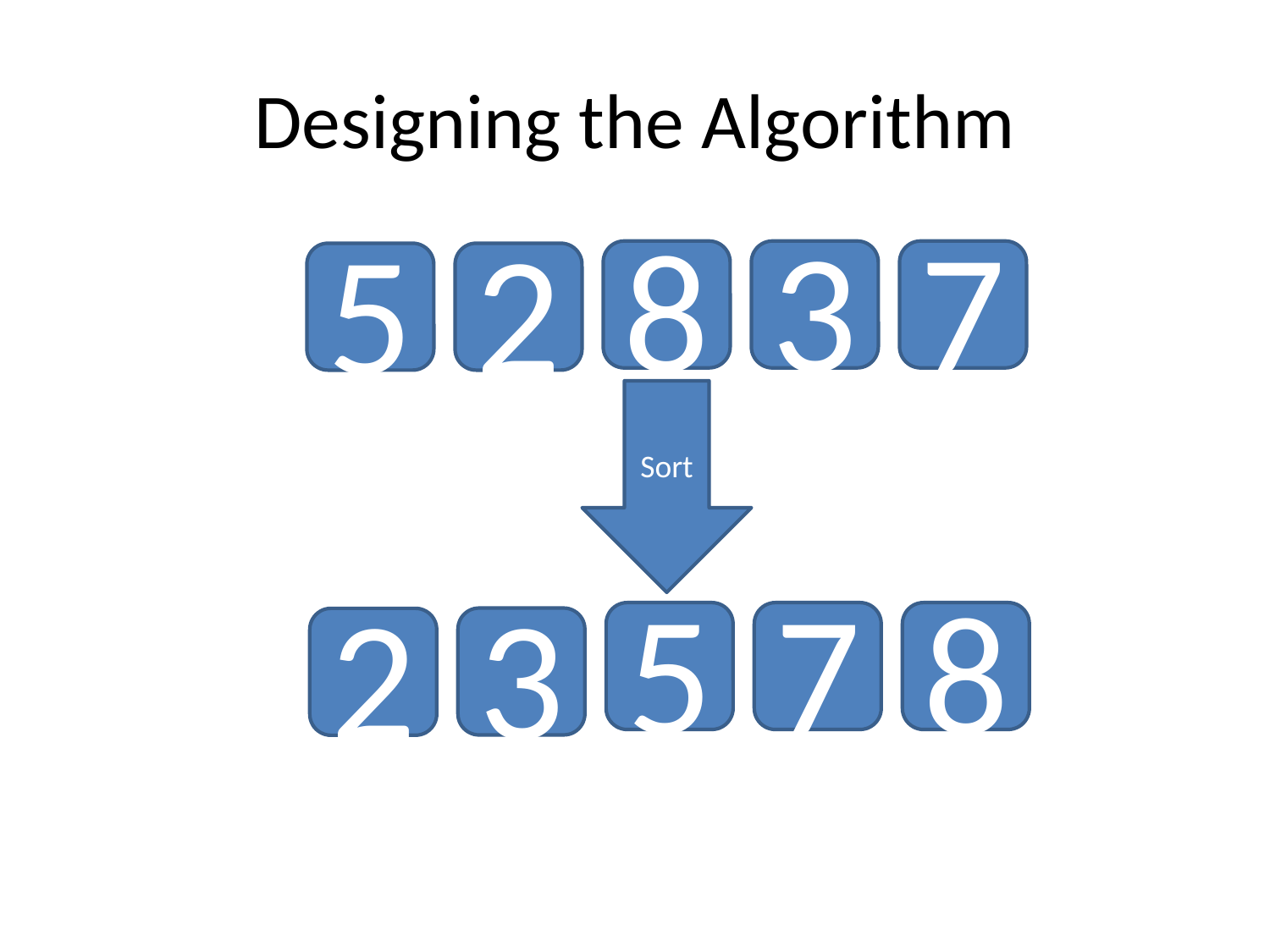

# Designing the Algorithm
8
3
7
5
2
Sort
5
7
8
3
2